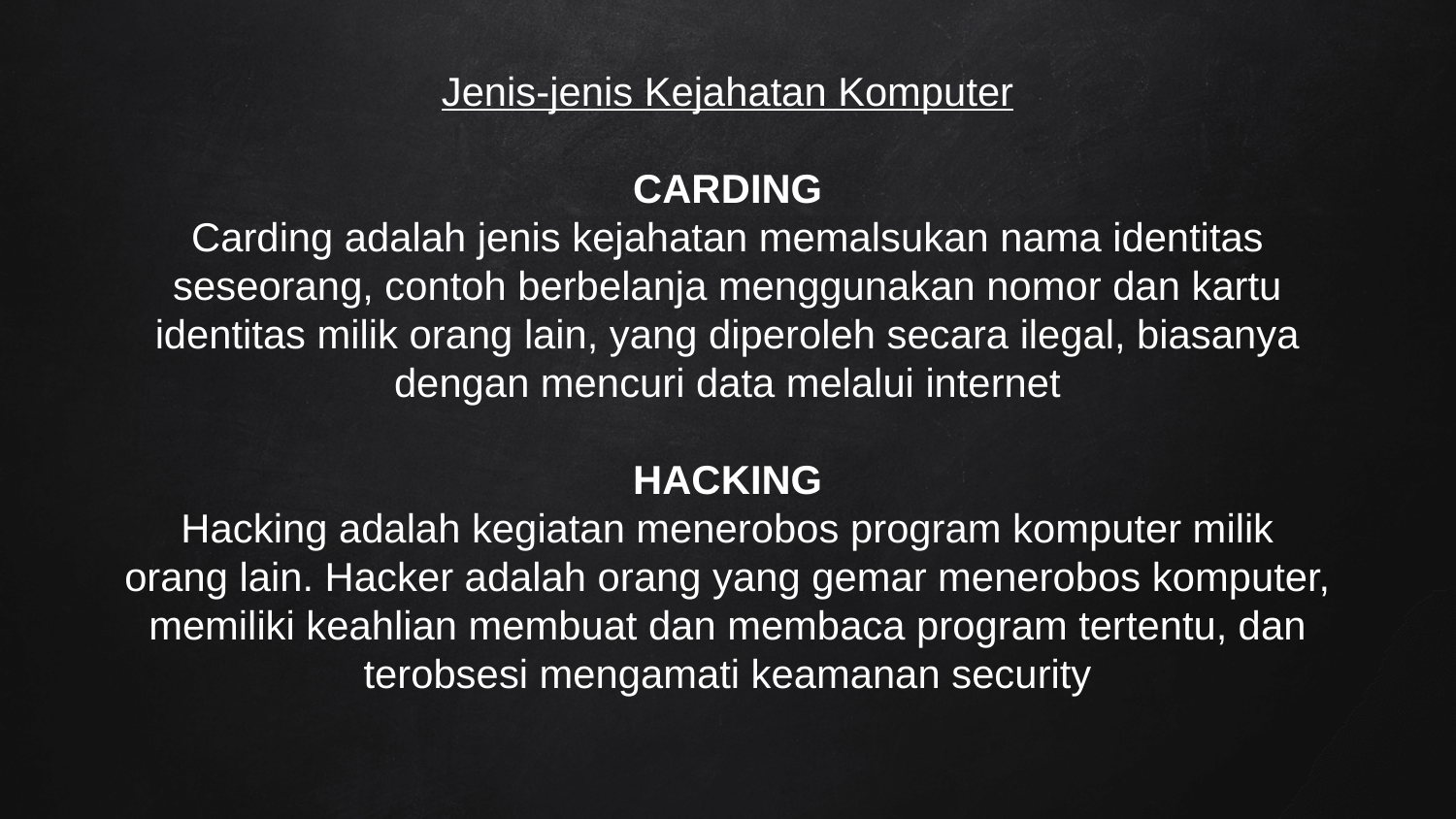

# Jenis-jenis Kejahatan Komputer CARDING Carding adalah jenis kejahatan memalsukan nama identitas seseorang, contoh berbelanja menggunakan nomor dan kartu identitas milik orang lain, yang diperoleh secara ilegal, biasanya dengan mencuri data melalui internet HACKING Hacking adalah kegiatan menerobos program komputer milik orang lain. Hacker adalah orang yang gemar menerobos komputer, memiliki keahlian membuat dan membaca program tertentu, dan terobsesi mengamati keamanan security